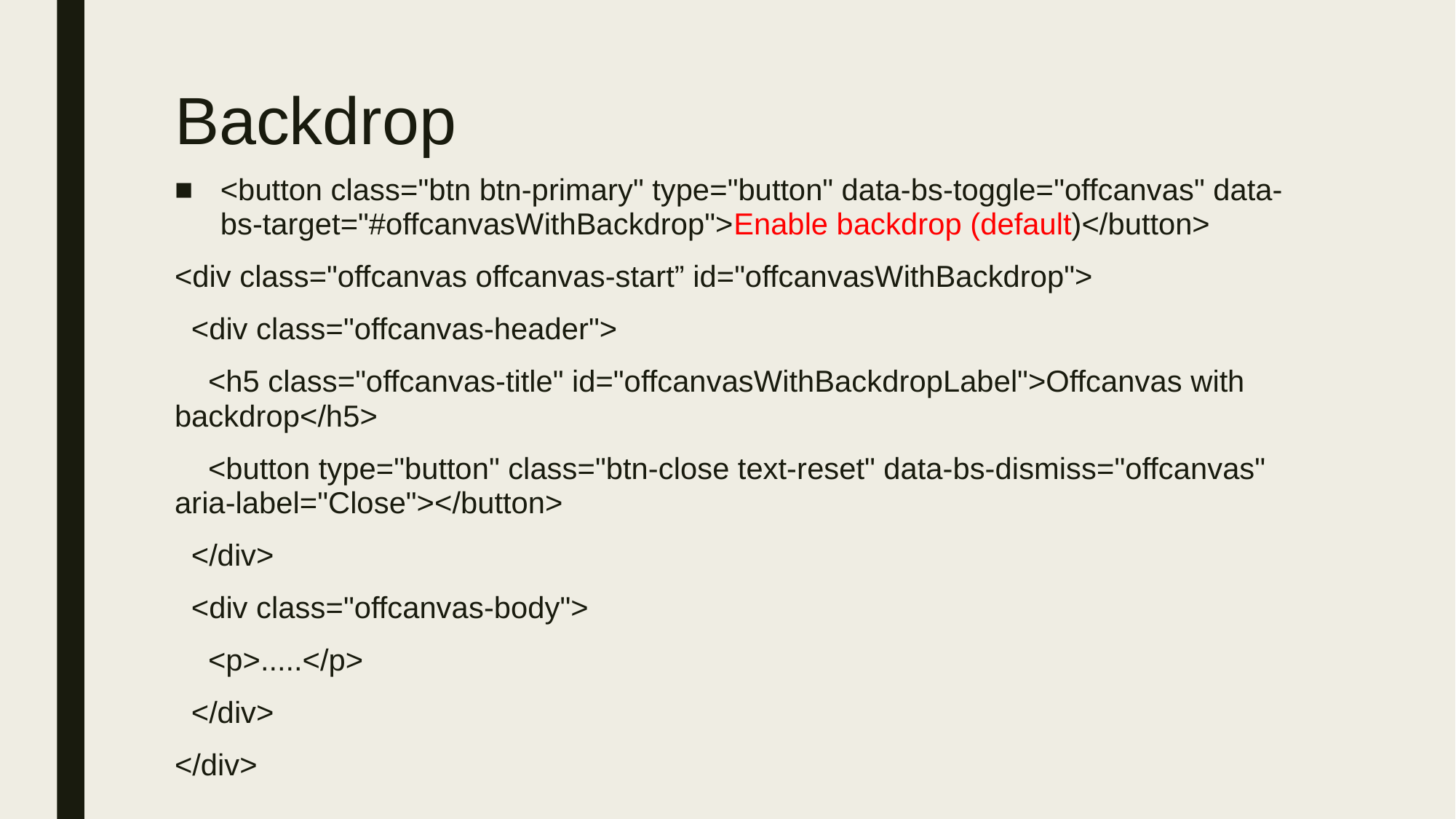

# Backdrop
<button class="btn btn-primary" type="button" data-bs-toggle="offcanvas" data-bs-target="#offcanvasWithBackdrop">Enable backdrop (default)</button>
<div class="offcanvas offcanvas-start” id="offcanvasWithBackdrop">
  <div class="offcanvas-header">
    <h5 class="offcanvas-title" id="offcanvasWithBackdropLabel">Offcanvas with backdrop</h5>
    <button type="button" class="btn-close text-reset" data-bs-dismiss="offcanvas" aria-label="Close"></button>
  </div>
  <div class="offcanvas-body">
    <p>.....</p>
  </div>
</div>